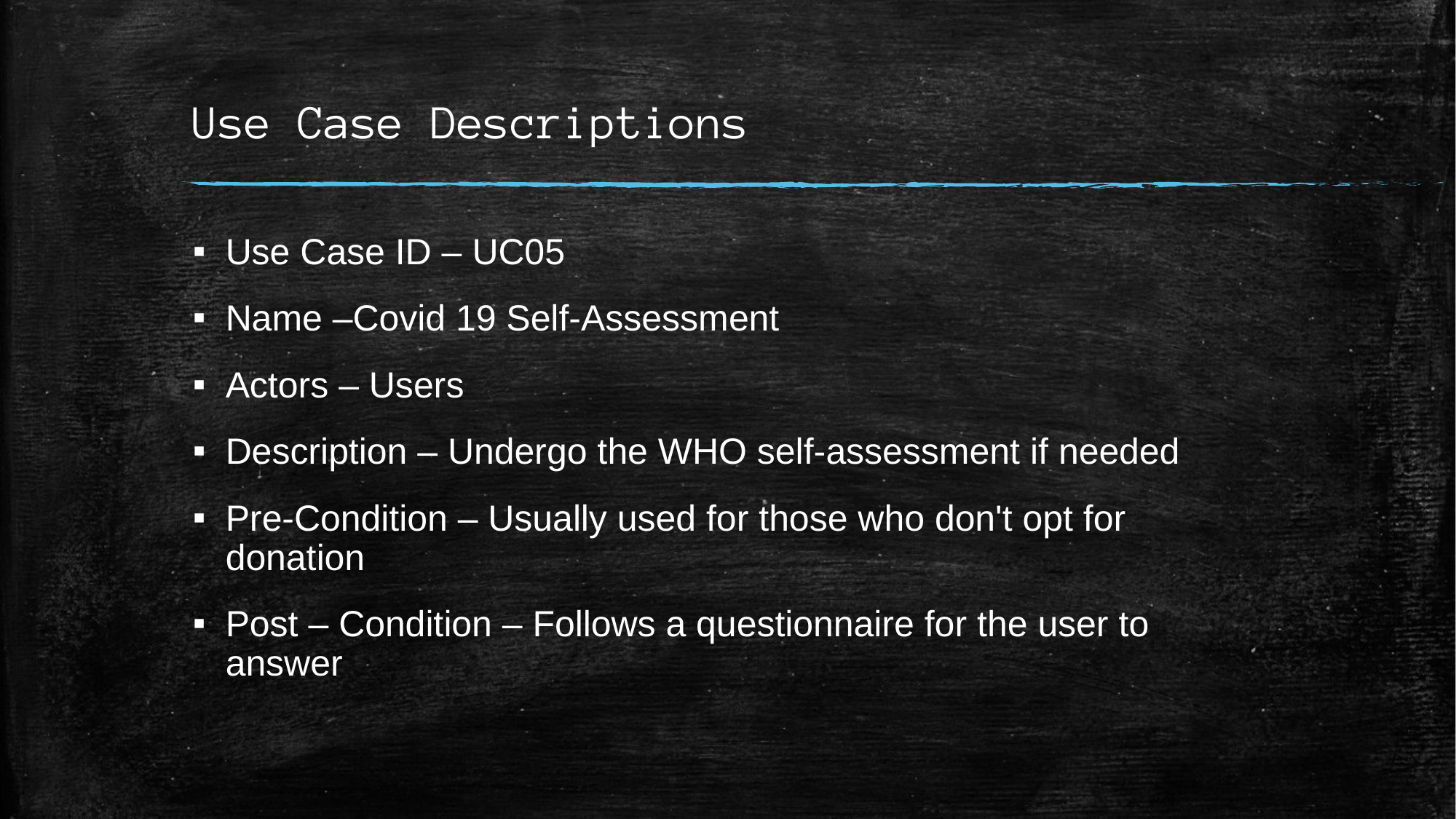

# Use Case Descriptions
Use Case ID – UC05
Name –Covid 19 Self-Assessment
Actors – Users
Description – Undergo the WHO self-assessment if needed
Pre-Condition – Usually used for those who don't opt for donation
Post – Condition – Follows a questionnaire for the user to answer